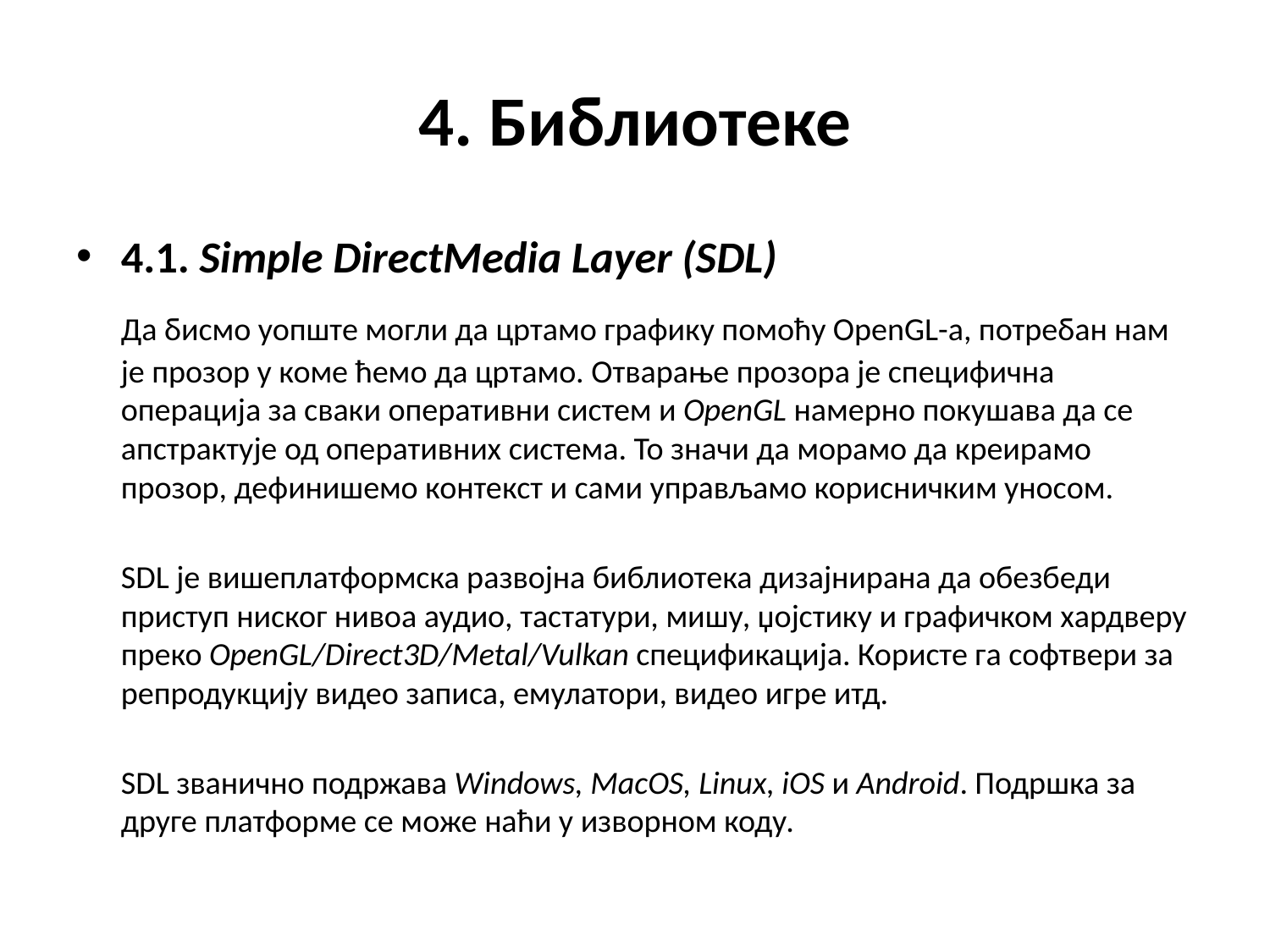

# 4. Библиотеке
4.1. Simple DirectMedia Layer (SDL)
	Да бисмо уопште могли да цртамо графику помоћу OpenGL-а, потребан нам је прозор у коме ћемо да цртамо. Отварање прозора је специфична операција за сваки оперативни систем и OpenGL намерно покушава да се апстрактује од оперативних система. То значи да морамо да креирамо прозор, дефинишемо контекст и сами управљамо корисничким уносом.

	SDL је вишеплатформска развојна библиотека дизајнирана да обезбеди приступ ниског нивоа аудио, тастатури, мишу, џојстику и графичком хардверу преко OpenGL/Direct3D/Metal/Vulkan спецификација. Користе га софтвери за репродукцију видео записа, емулатори, видео игре итд.

	SDL званично подржава Windows, MacOS, Linux, iOS и Android. Подршка за друге платформе се може наћи у изворном коду.